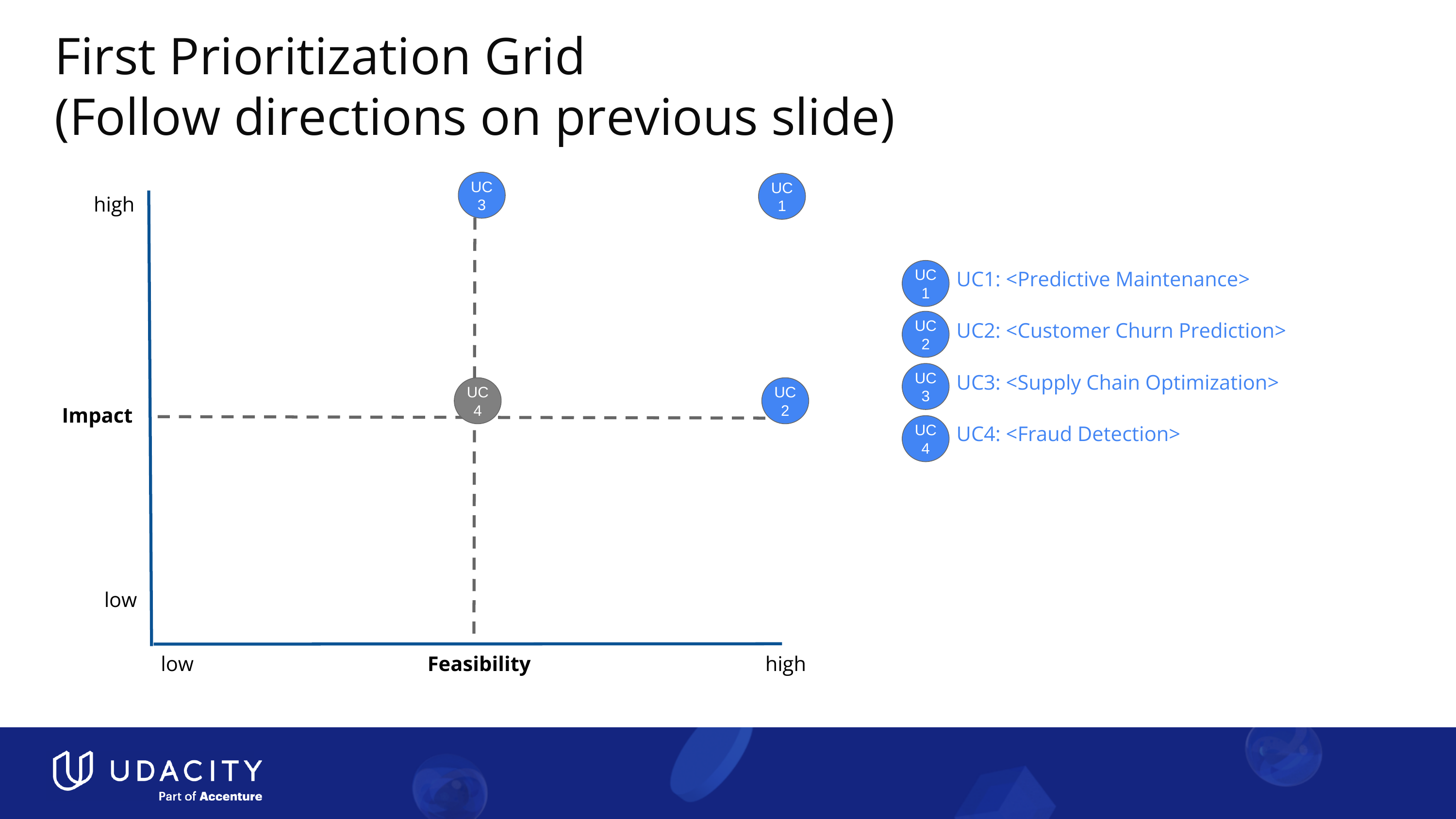

# First Prioritization Grid
(Follow directions on previous slide)
UC
3
UC
1
high
UC1: <Predictive Maintenance>
UC
1
UC2: <Customer Churn Prediction>
UC
2
UC3: <Supply Chain Optimization>
UC
3
UC
4
UC
2
Impact
UC4: <Fraud Detection>
UC
4
low
low
Feasibility
high